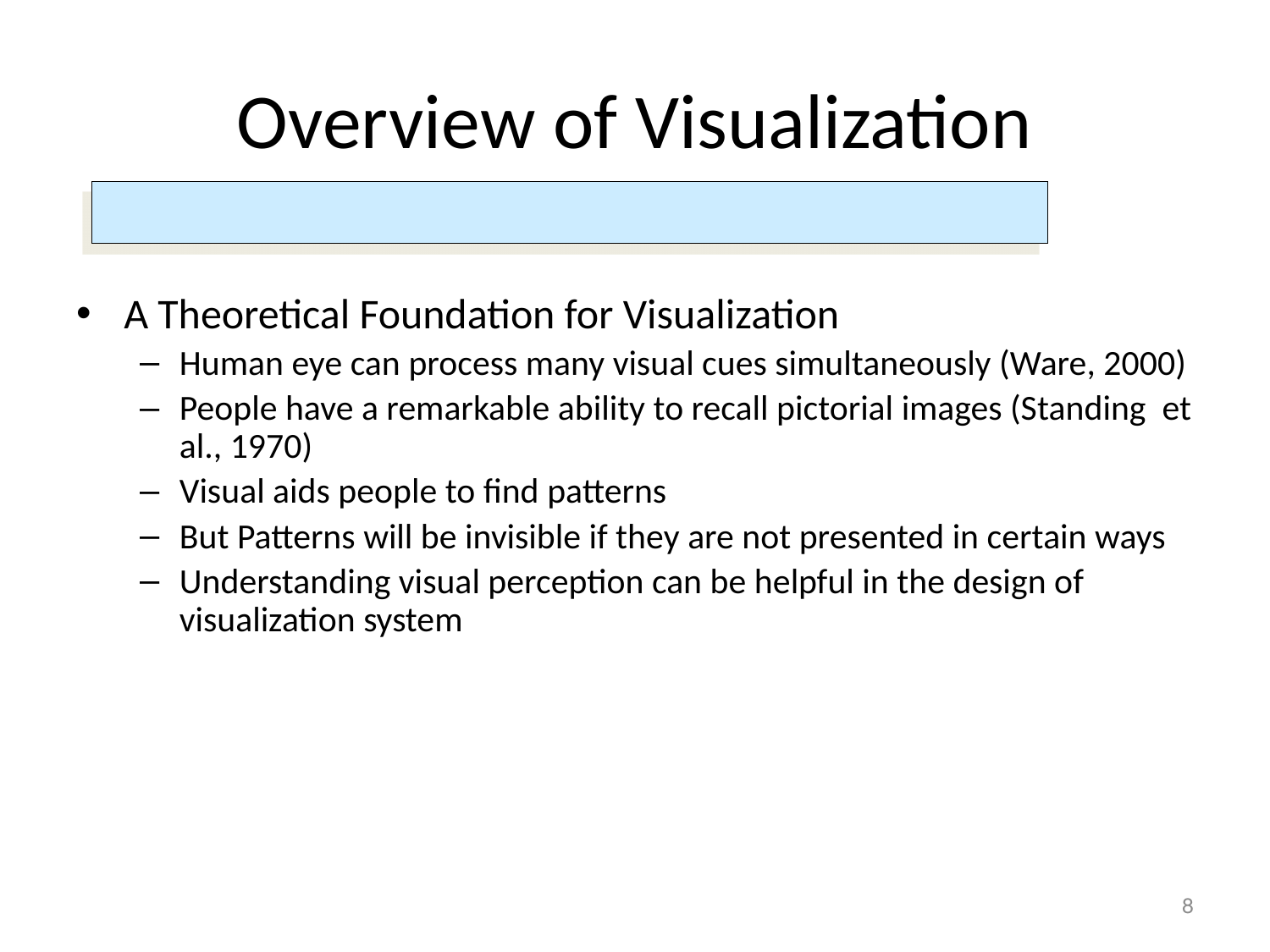

# Overview of Visualization
A Theoretical Foundation for Visualization
Human eye can process many visual cues simultaneously (Ware, 2000)
People have a remarkable ability to recall pictorial images (Standing  et al., 1970)
Visual aids people to find patterns
But Patterns will be invisible if they are not presented in certain ways
Understanding visual perception can be helpful in the design of visualization system
8